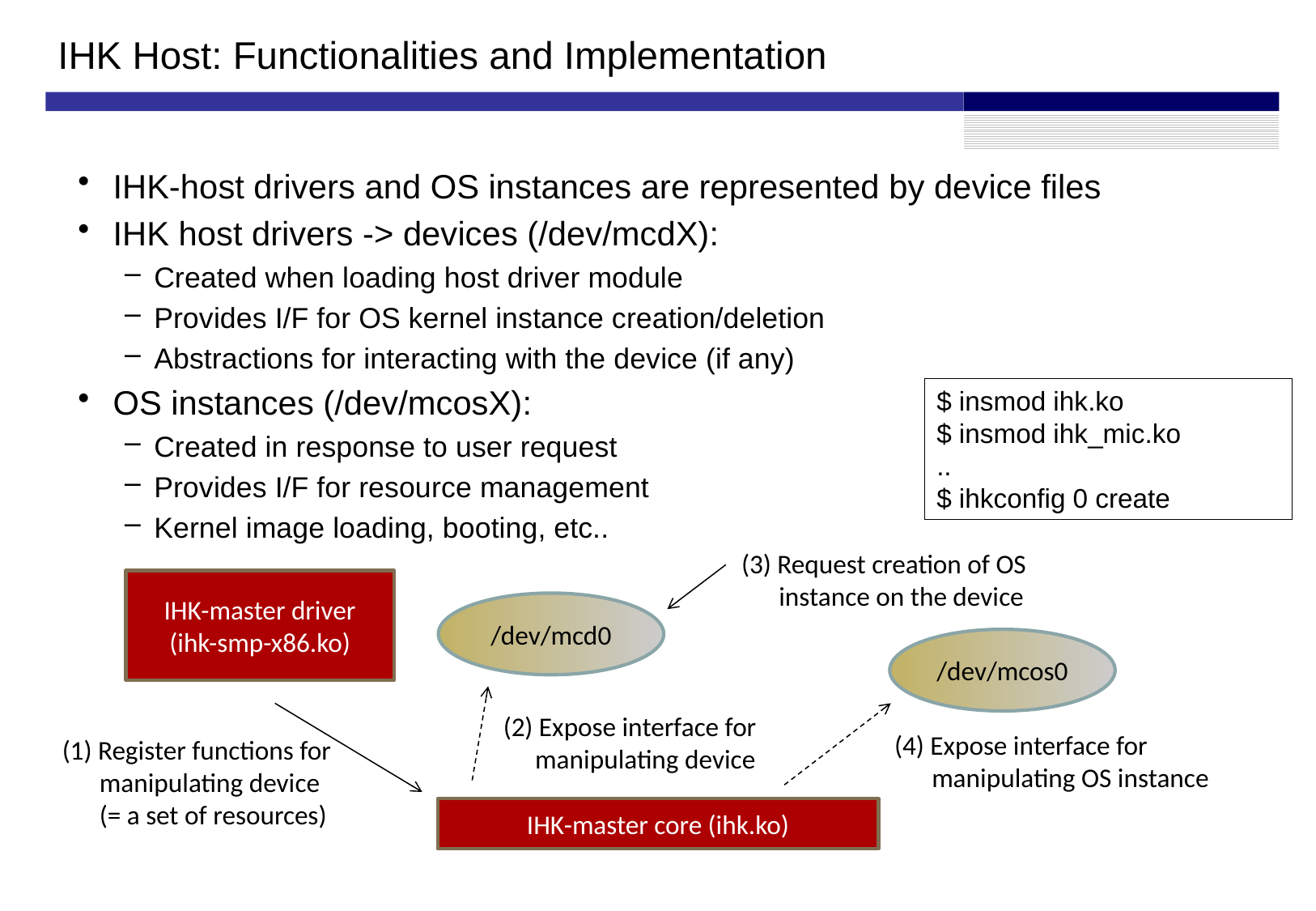

# IHK Host: Functionalities and Implementation
IHK-host drivers and OS instances are represented by device files
IHK host drivers -> devices (/dev/mcdX):
Created when loading host driver module
Provides I/F for OS kernel instance creation/deletion
Abstractions for interacting with the device (if any)
OS instances (/dev/mcosX):
Created in response to user request
Provides I/F for resource management
Kernel image loading, booting, etc..
$ insmod ihk.ko
$ insmod ihk_mic.ko
..
$ ihkconfig 0 create
(3) Request creation of OS instance on the device
IHK-master driver
(ihk-smp-x86.ko)
/dev/mcd0
/dev/mcos0
(2) Expose interface for  manipulating device
(4) Expose interface for manipulating OS instance
(1) Register functions for manipulating device
(= a set of resources)
IHK-master core (ihk.ko)